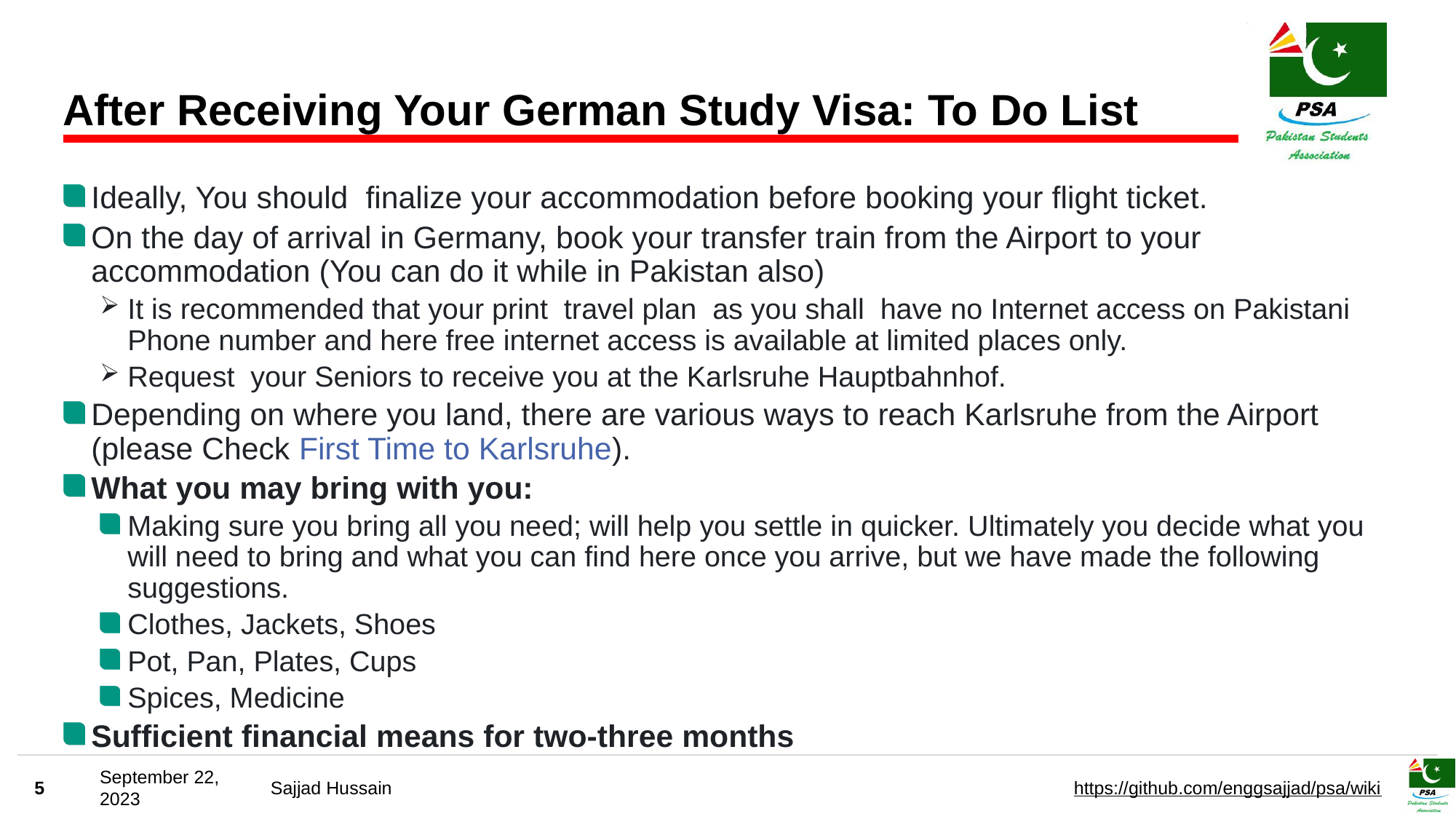

# After Receiving Your German Study Visa: To Do List

Ideally, You should  finalize your accommodation before booking your flight ticket.
On the day of arrival in Germany, book your transfer train from the Airport to your accommodation (You can do it while in Pakistan also)
It is recommended that your print  travel plan  as you shall  have no Internet access on Pakistani Phone number and here free internet access is available at limited places only.
Request  your Seniors to receive you at the Karlsruhe Hauptbahnhof.
Depending on where you land, there are various ways to reach Karlsruhe from the Airport (please Check First Time to Karlsruhe).
What you may bring with you:
Making sure you bring all you need; will help you settle in quicker. Ultimately you decide what you will need to bring and what you can find here once you arrive, but we have made the following suggestions.
Clothes, Jackets, Shoes
Pot, Pan, Plates, Cups
Spices, Medicine
Sufficient financial means for two-three months

5
September 22, 2023